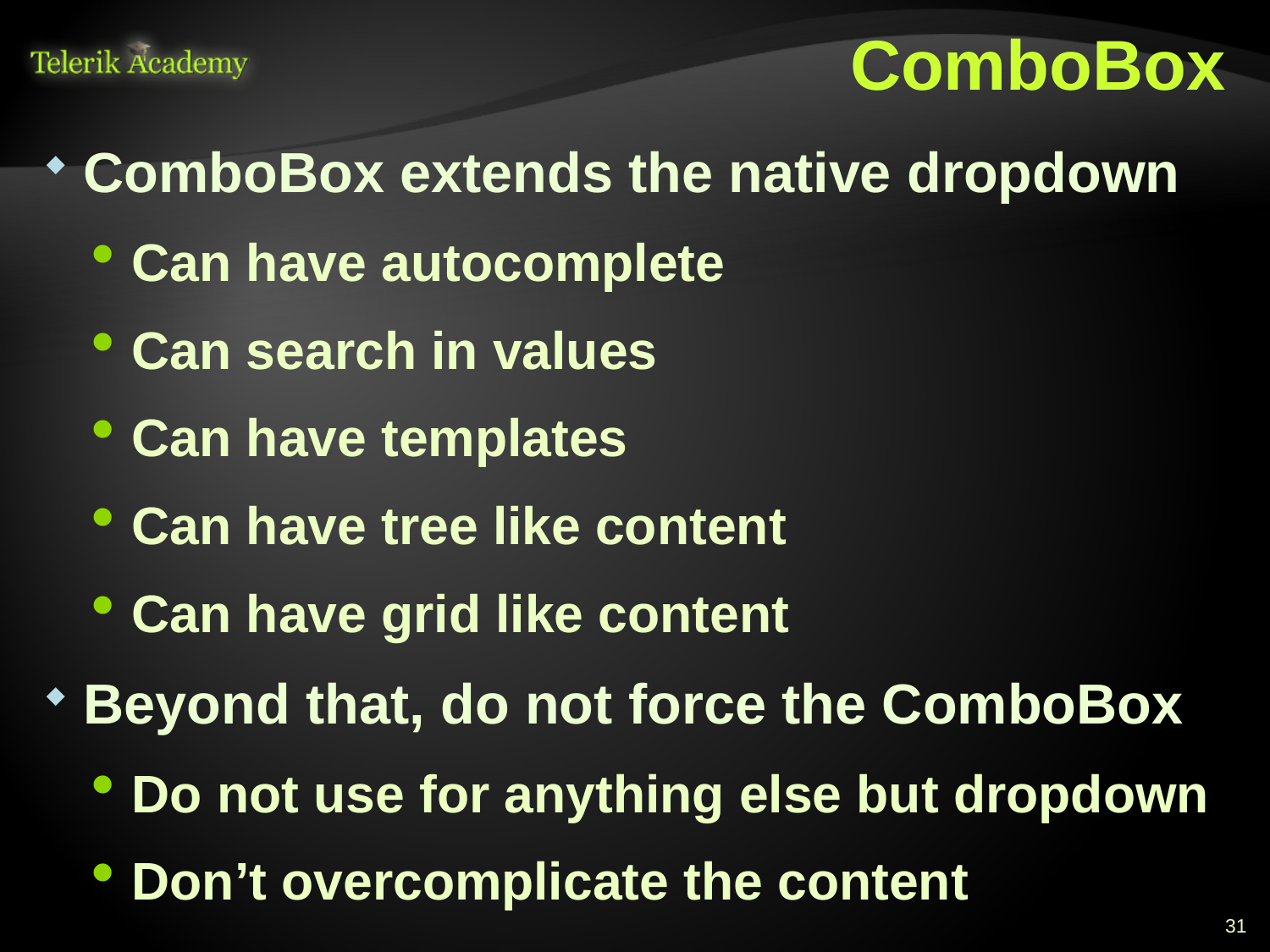

# ComboBox
ComboBox extends the native dropdown
Can have autocomplete
Can search in values
Can have templates
Can have tree like content
Can have grid like content
Beyond that, do not force the ComboBox
Do not use for anything else but dropdown
Don’t overcomplicate the content
31